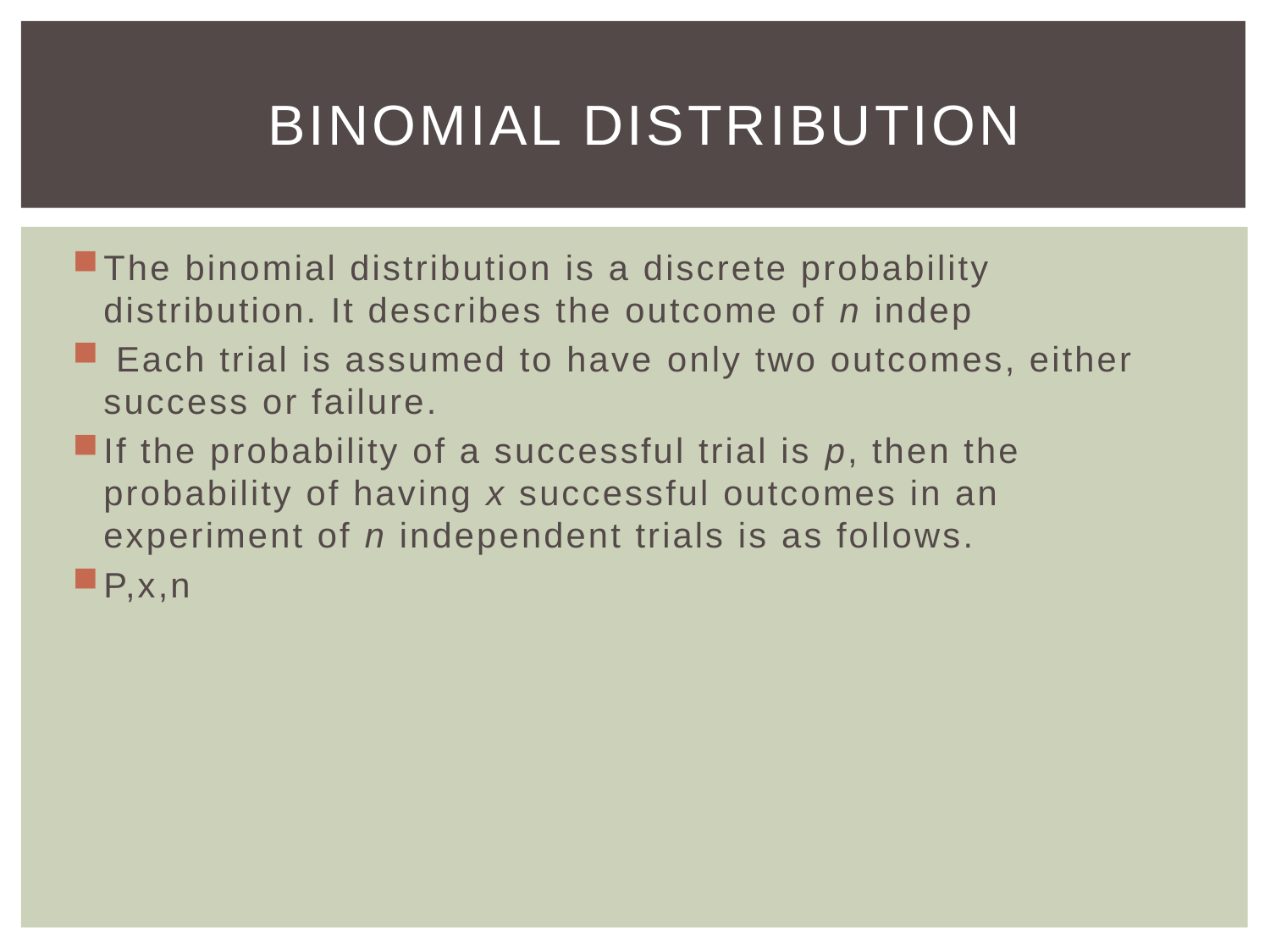

# binomial distribution
The binomial distribution is a discrete probability distribution. It describes the outcome of n indep
 Each trial is assumed to have only two outcomes, either success or failure.
If the probability of a successful trial is p, then the probability of having x successful outcomes in an experiment of n independent trials is as follows.
P,x,n